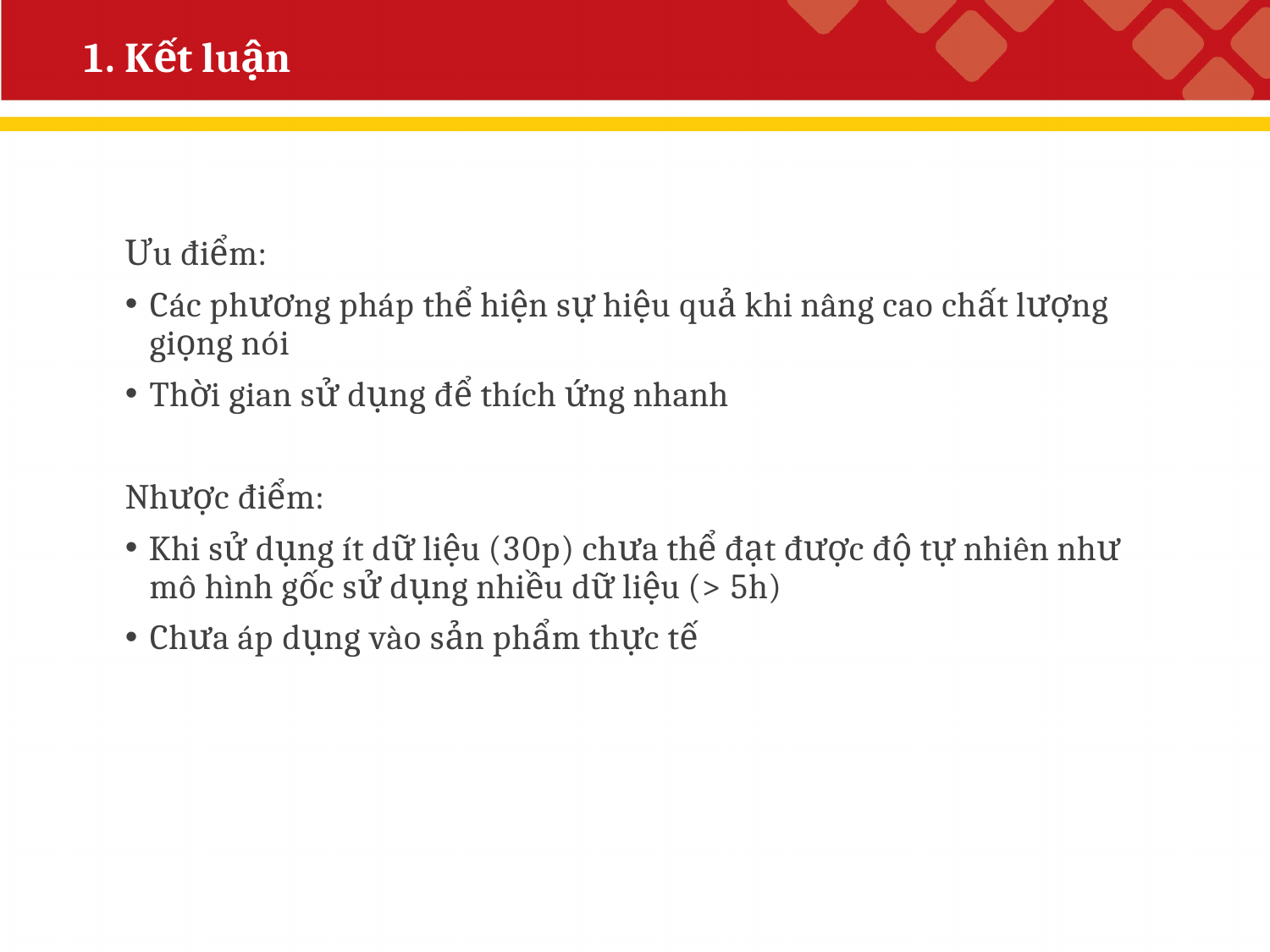

# 1. Kết luận
Ưu điểm:
Các phương pháp thể hiện sự hiệu quả khi nâng cao chất lượng giọng nói
Thời gian sử dụng để thích ứng nhanh

Nhược điểm:
Khi sử dụng ít dữ liệu (30p) chưa thể đạt được độ tự nhiên như mô hình gốc sử dụng nhiều dữ liệu (> 5h)
Chưa áp dụng vào sản phẩm thực tế